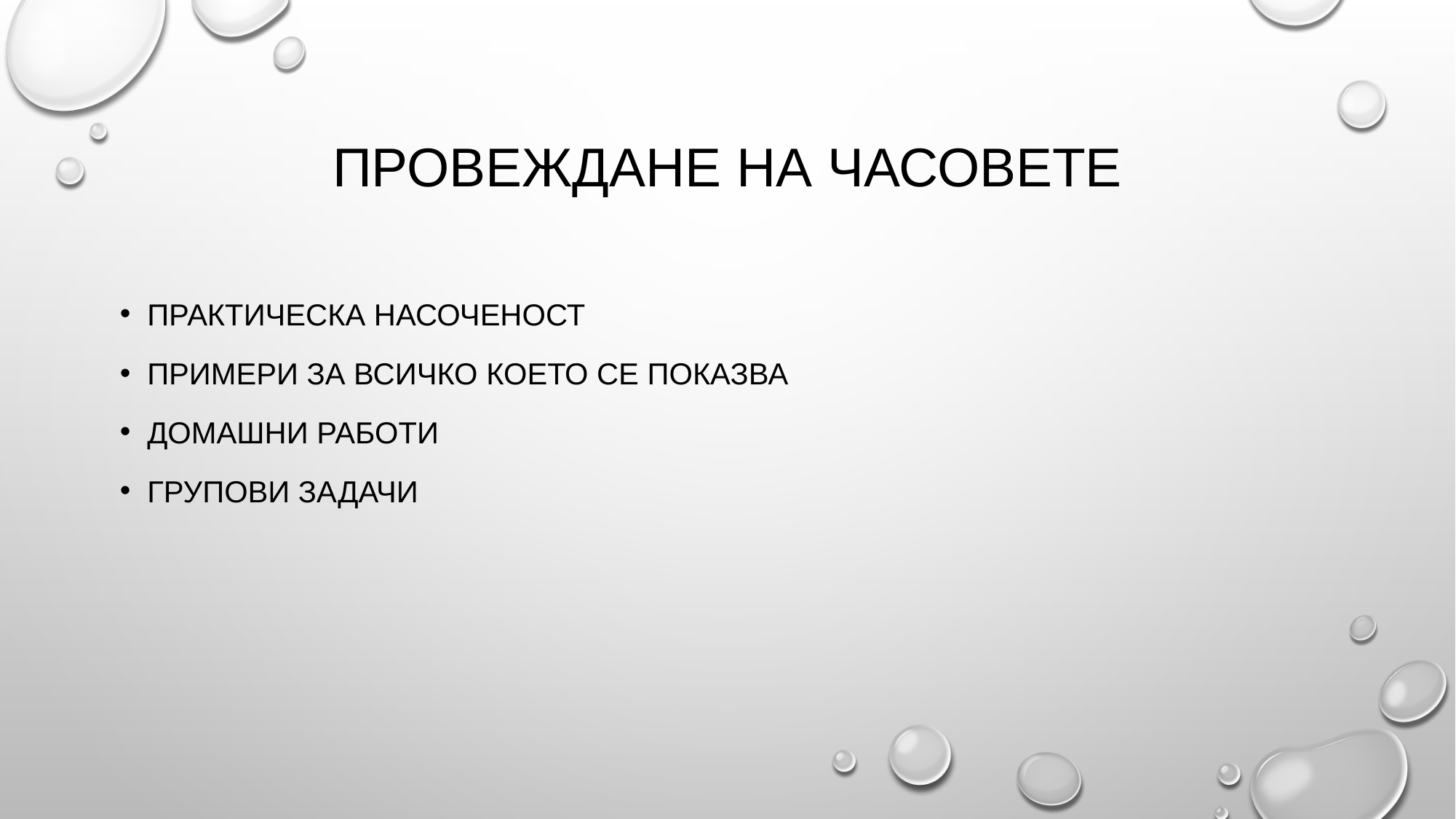

# Провеждане на часовете
Практическа насоченост
Примери за всичко което се показва
Домашни работи
Групови задачи